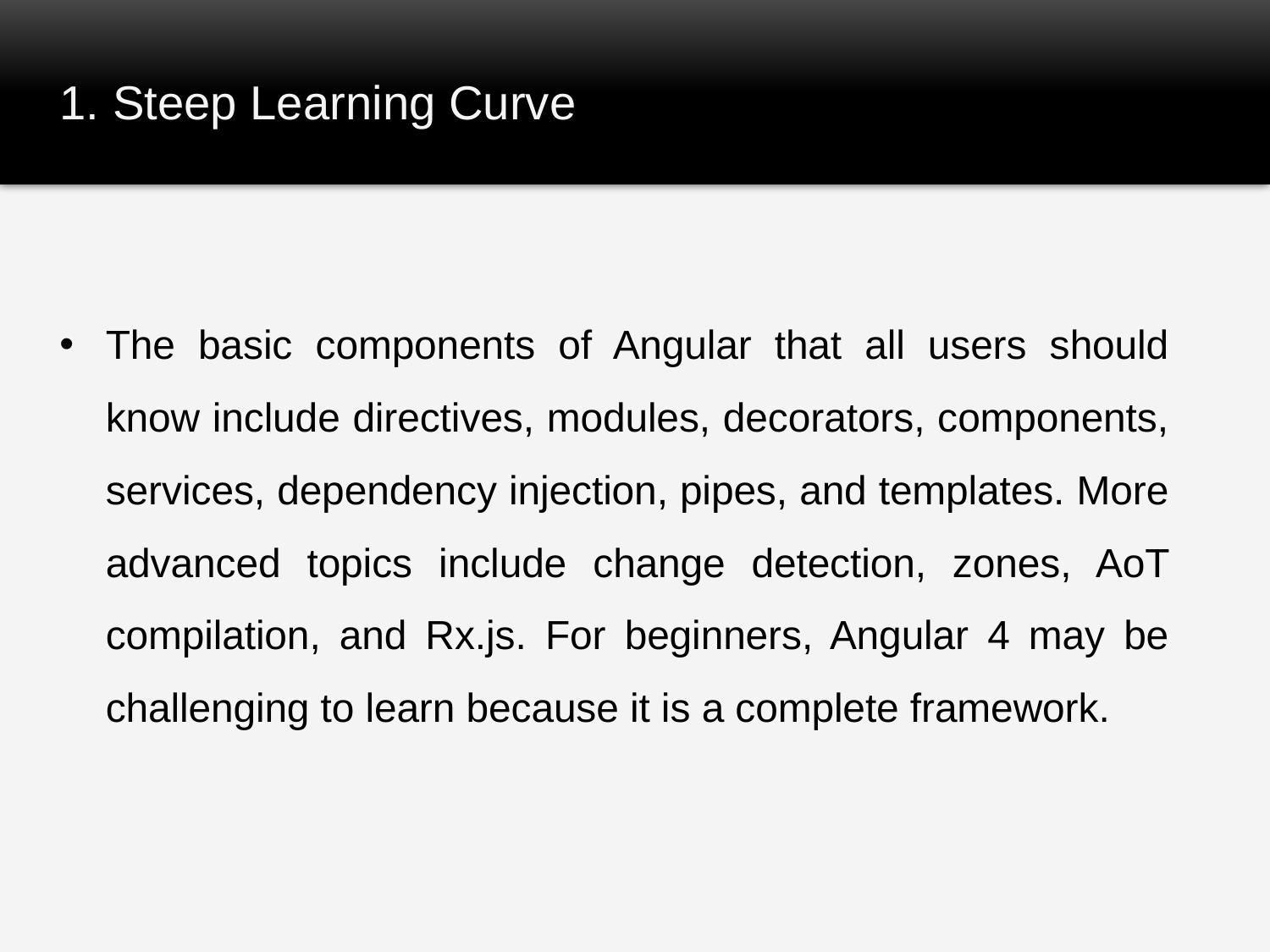

# 1. Steep Learning Curve
The basic components of Angular that all users should know include directives, modules, decorators, components, services, dependency injection, pipes, and templates. More advanced topics include change detection, zones, AoT compilation, and Rx.js. For beginners, Angular 4 may be challenging to learn because it is a complete framework.